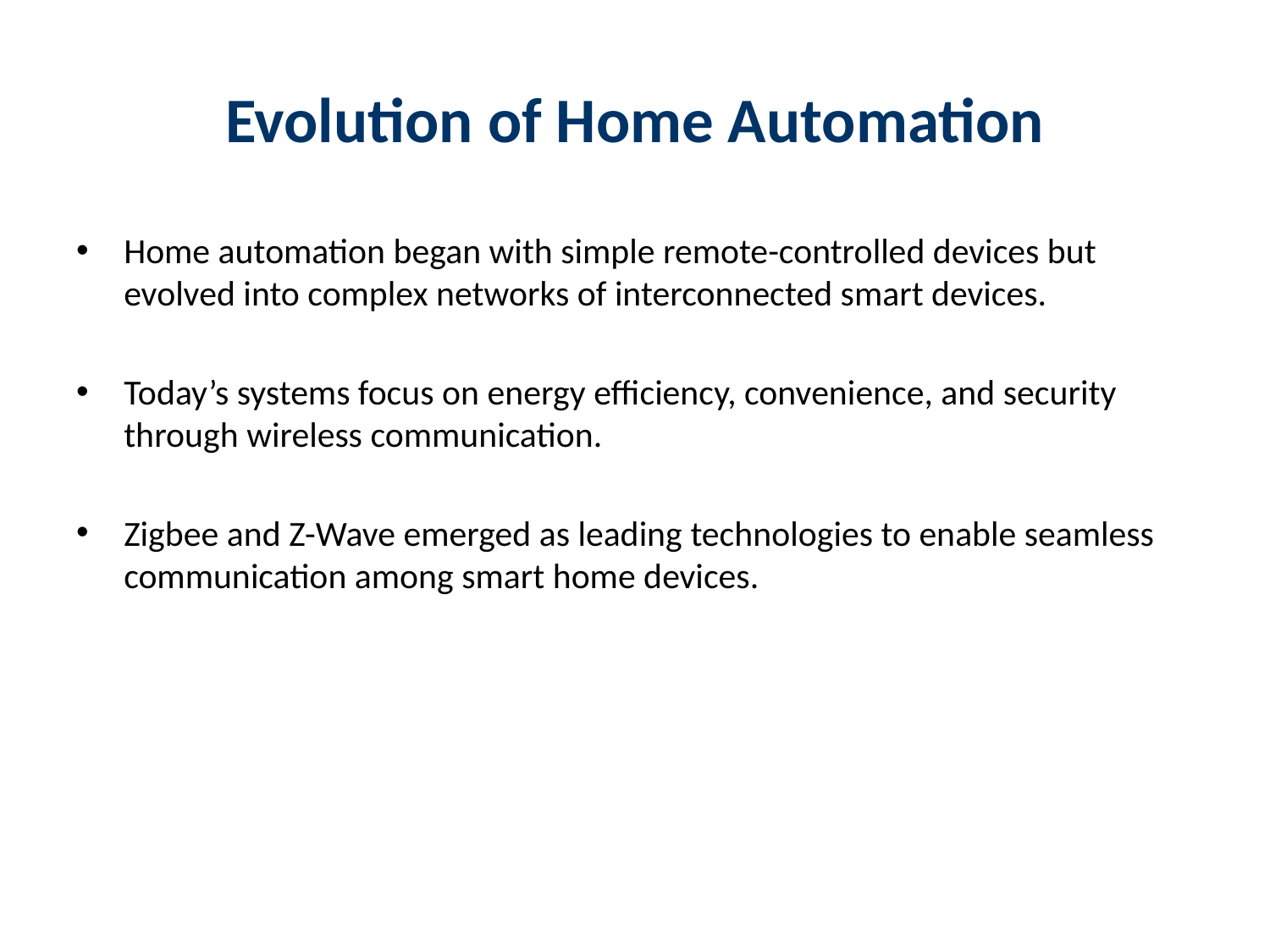

# Evolution of Home Automation
Home automation began with simple remote-controlled devices but evolved into complex networks of interconnected smart devices.

Today’s systems focus on energy efficiency, convenience, and security through wireless communication.

Zigbee and Z-Wave emerged as leading technologies to enable seamless communication among smart home devices.